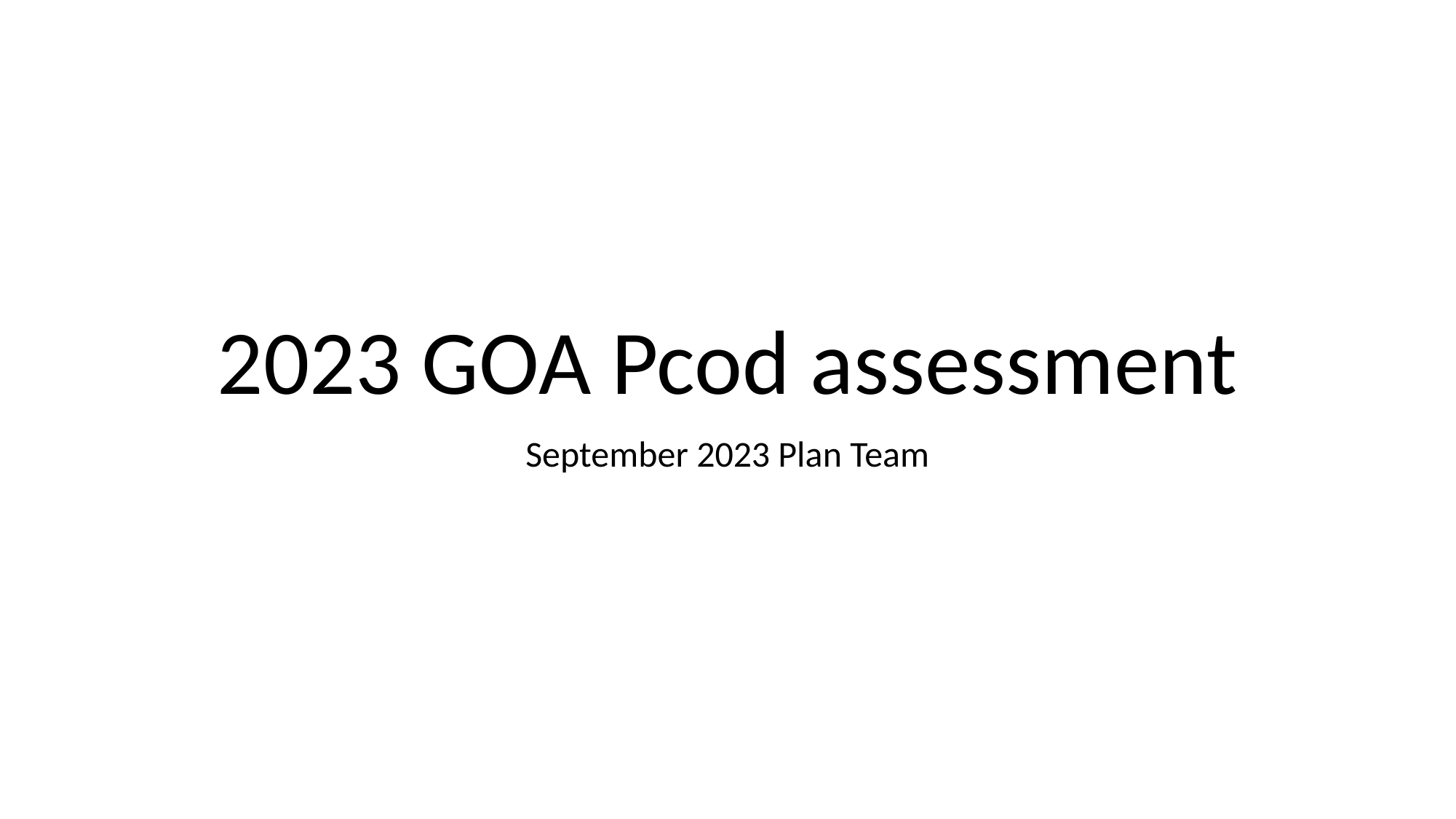

# 2023 GOA Pcod assessment
September 2023 Plan Team